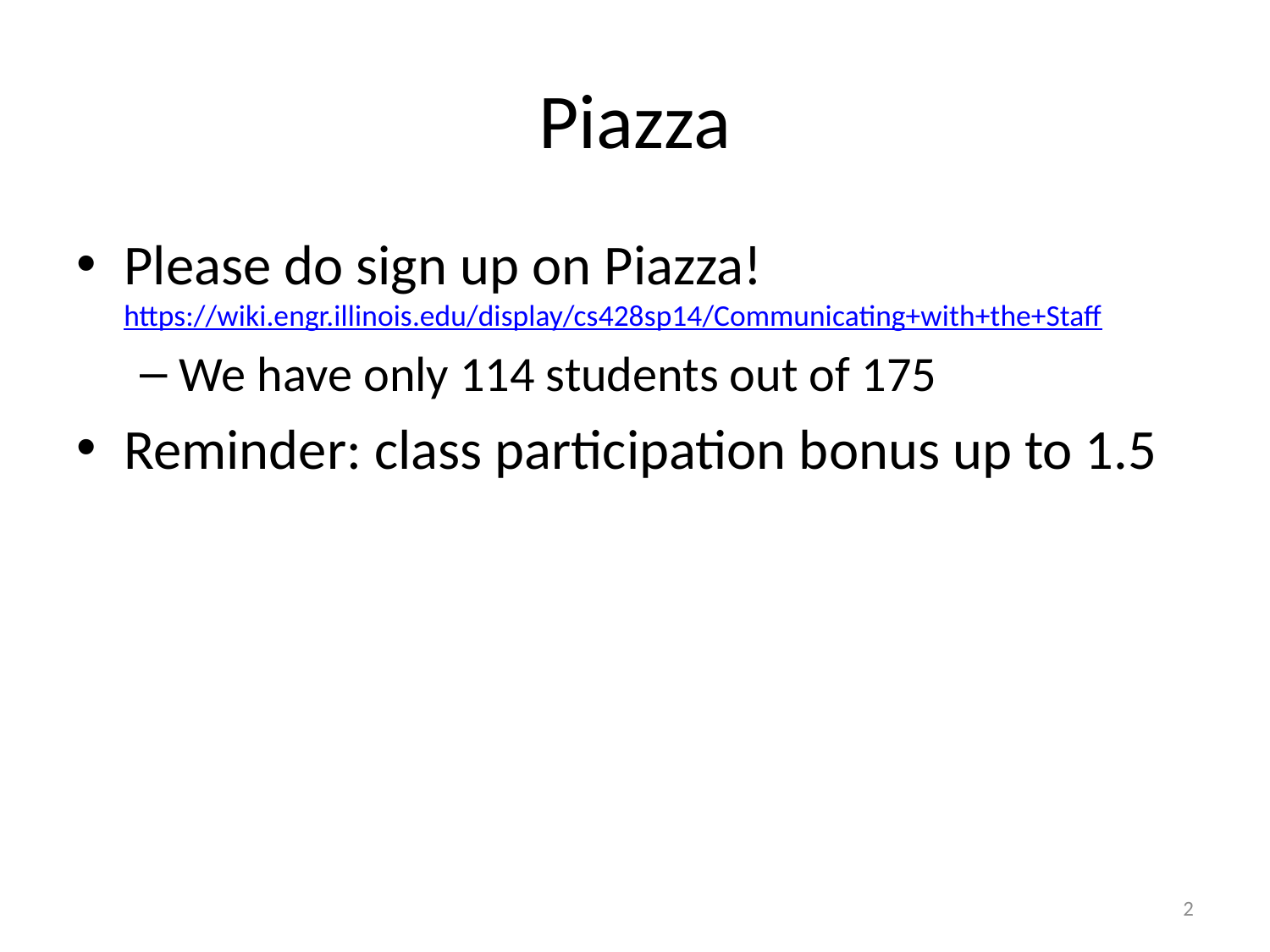

# Piazza
Please do sign up on Piazza!
https://wiki.engr.illinois.edu/display/cs428sp14/Communicating+with+the+Staff
We have only 114 students out of 175
Reminder: class participation bonus up to 1.5
2